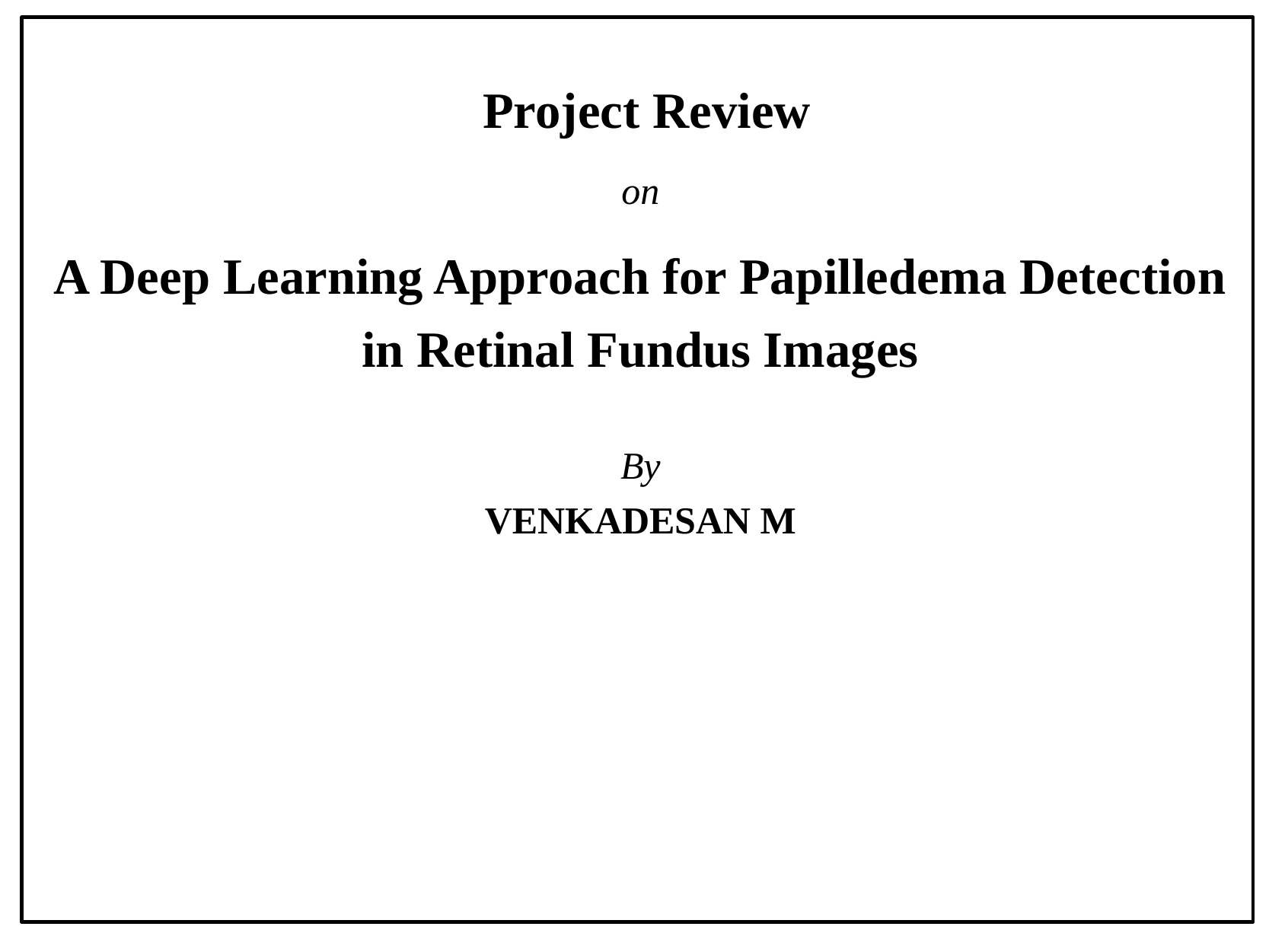

Project Review
on
A Deep Learning Approach for Papilledema Detection in Retinal Fundus Images

By
VENKADESAN M